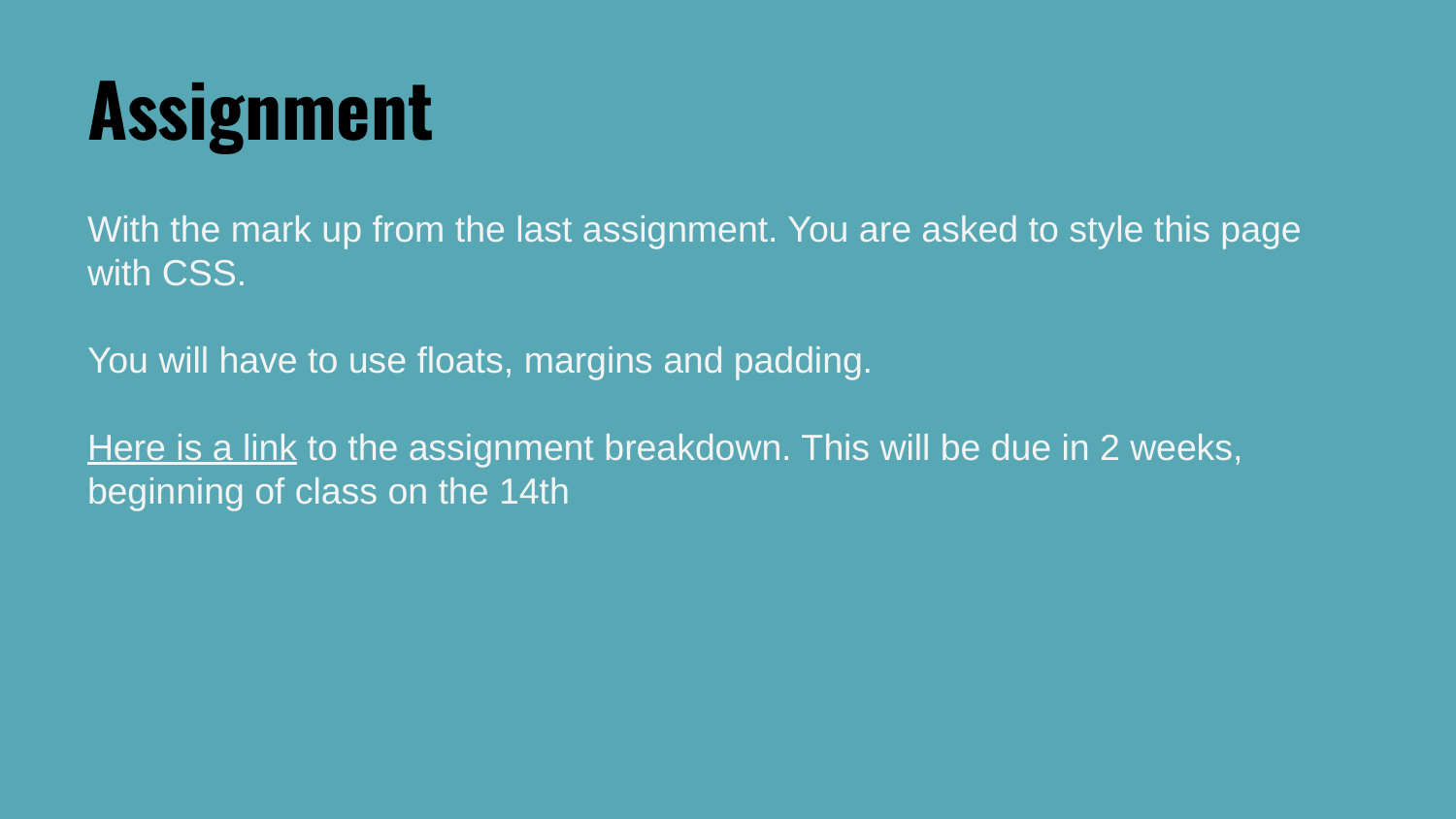

# Assignment
With the mark up from the last assignment. You are asked to style this page with CSS.

You will have to use floats, margins and padding.

Here is a link to the assignment breakdown. This will be due in 2 weeks, beginning of class on the 14th